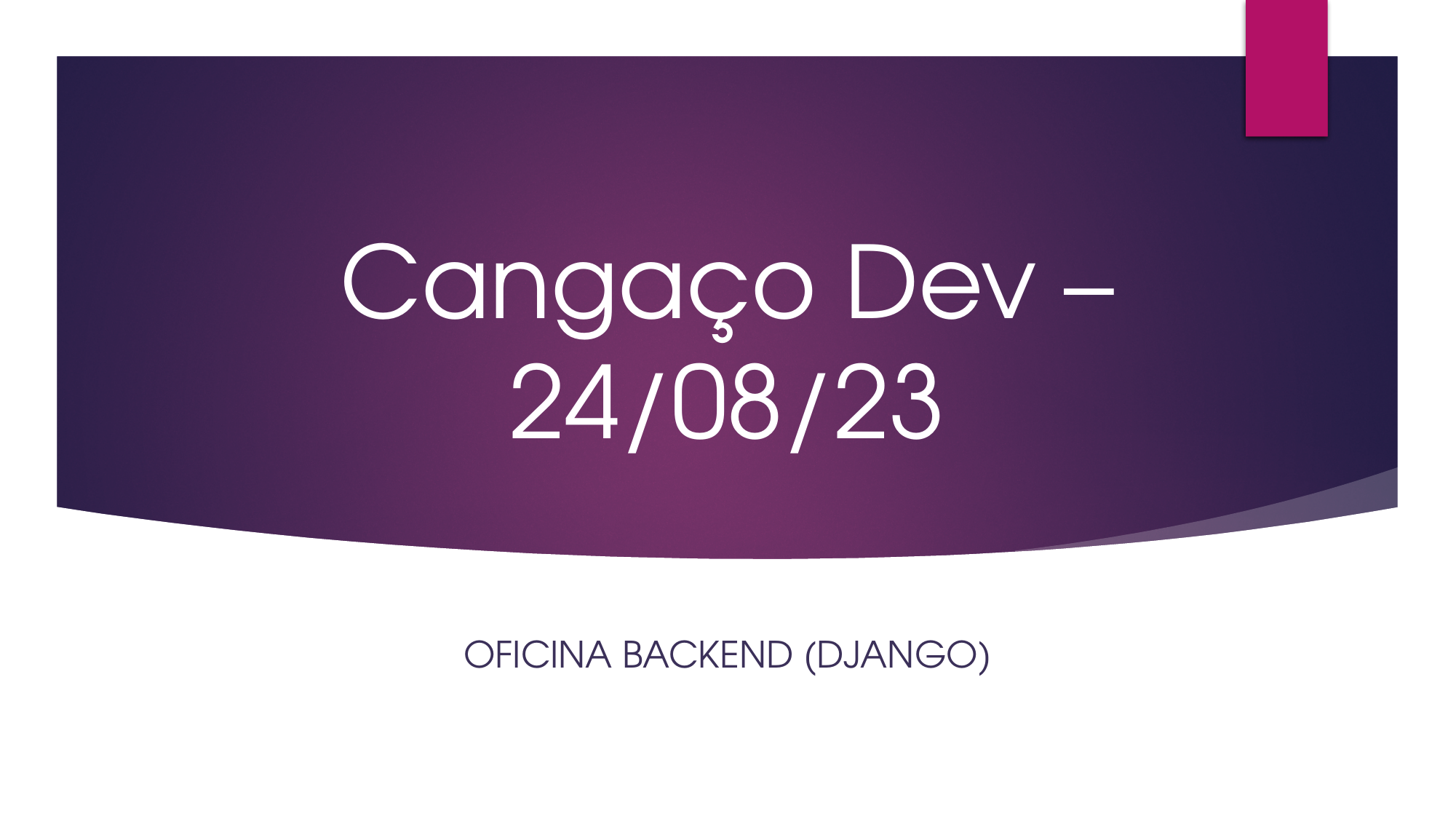

# Cangaço Dev – 24/08/23

OFICINA BACKEND (DJANGO)